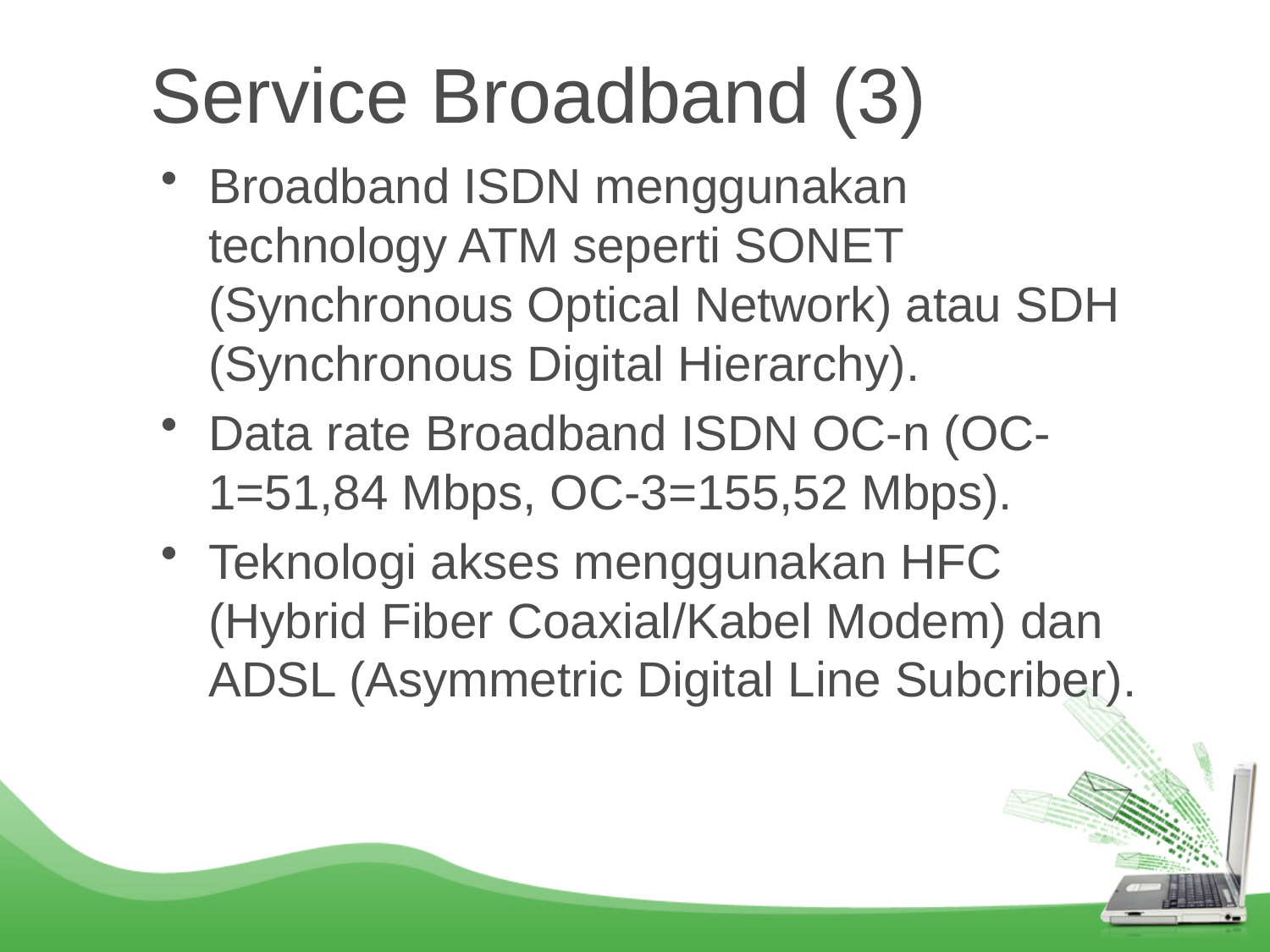

# Service Broadband (3)
Broadband ISDN menggunakan technology ATM seperti SONET (Synchronous Optical Network) atau SDH (Synchronous Digital Hierarchy).
Data rate Broadband ISDN OC-n (OC-1=51,84 Mbps, OC-3=155,52 Mbps).
Teknologi akses menggunakan HFC (Hybrid Fiber Coaxial/Kabel Modem) dan ADSL (Asymmetric Digital Line Subcriber).